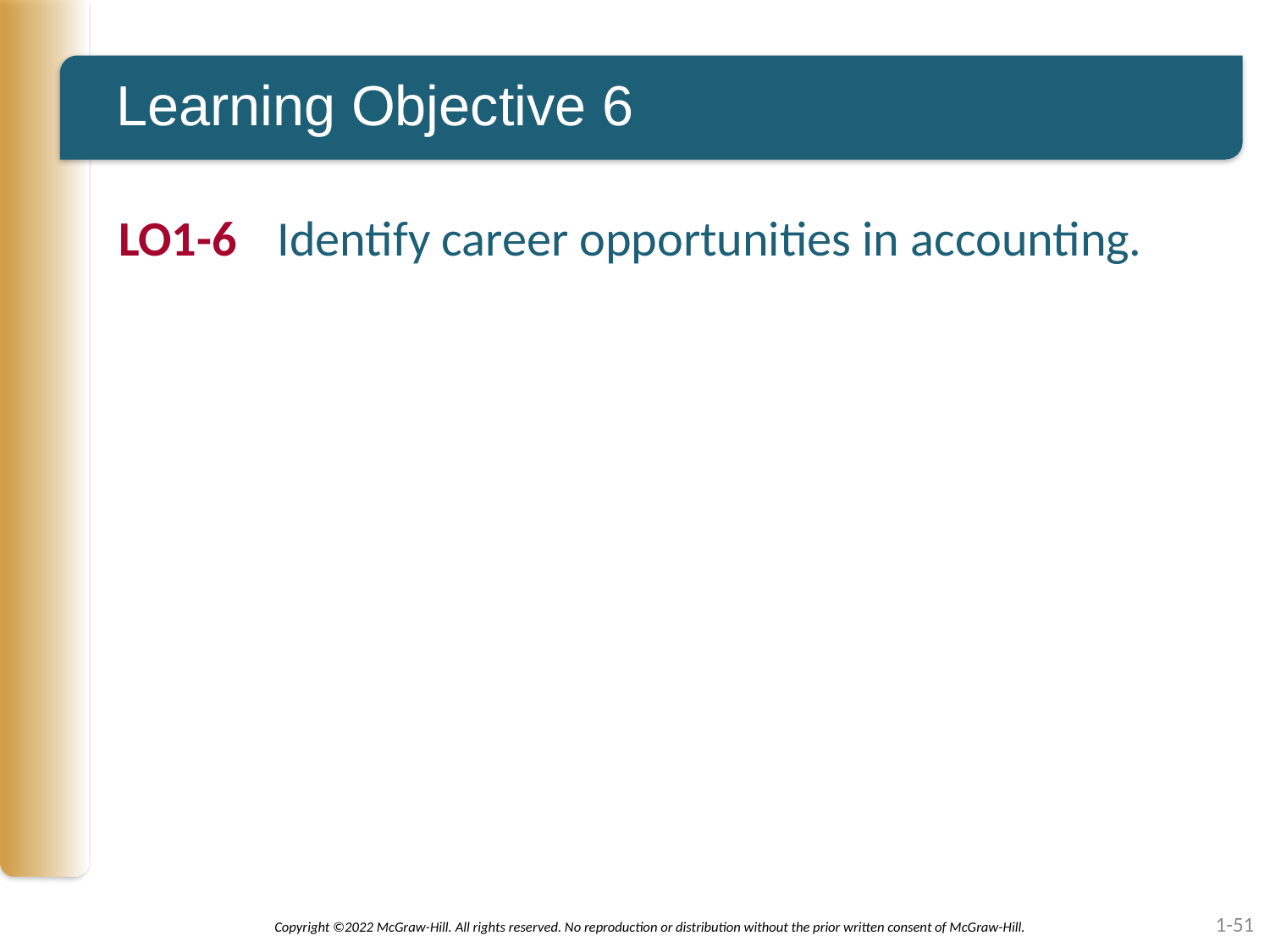

# Learning Objective 6
LO1-6	Identify career opportunities in accounting.
1-51
Copyright ©2022 McGraw-Hill. All rights reserved. No reproduction or distribution without the prior written consent of McGraw-Hill.